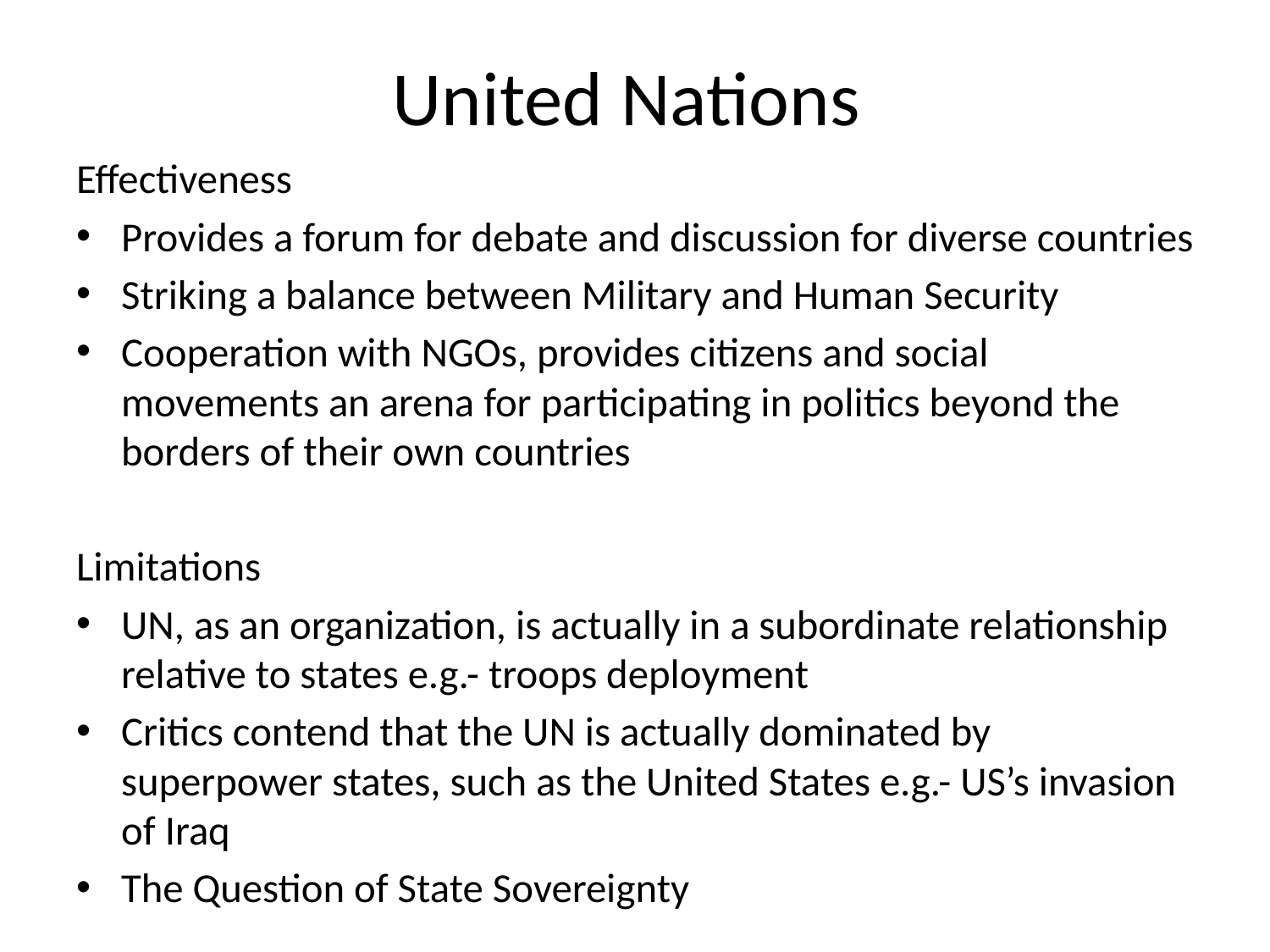

# United Nations
Effectiveness
Provides a forum for debate and discussion for diverse countries
Striking a balance between Military and Human Security
Cooperation with NGOs, provides citizens and social movements an arena for participating in politics beyond the borders of their own countries

Limitations
UN, as an organization, is actually in a subordinate relationship relative to states e.g.- troops deployment
Critics contend that the UN is actually dominated by superpower states, such as the United States e.g.- US’s invasion of Iraq
The Question of State Sovereignty